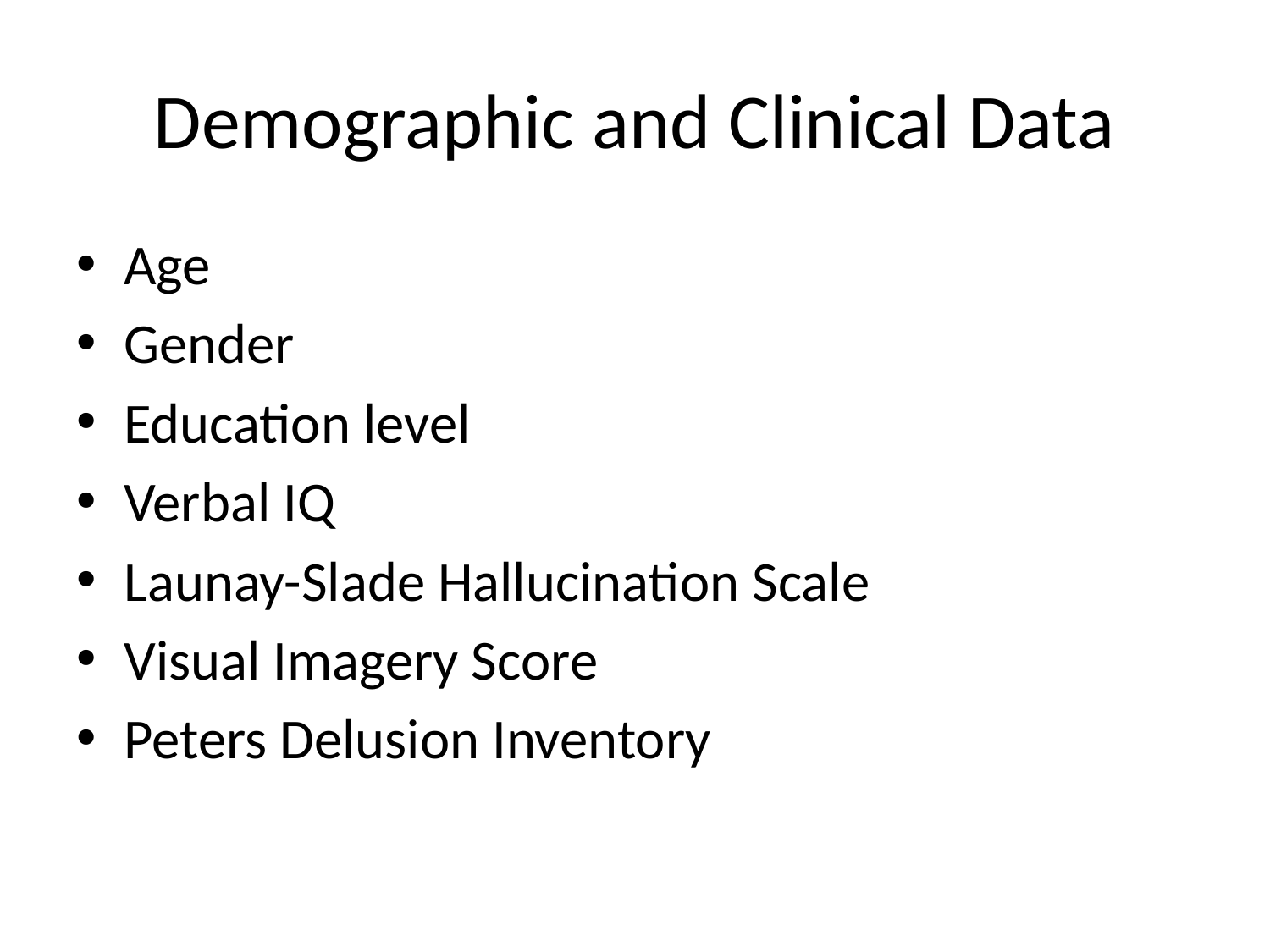

# Demographic and Clinical Data
Age
Gender
Education level
Verbal IQ
Launay-Slade Hallucination Scale
Visual Imagery Score
Peters Delusion Inventory